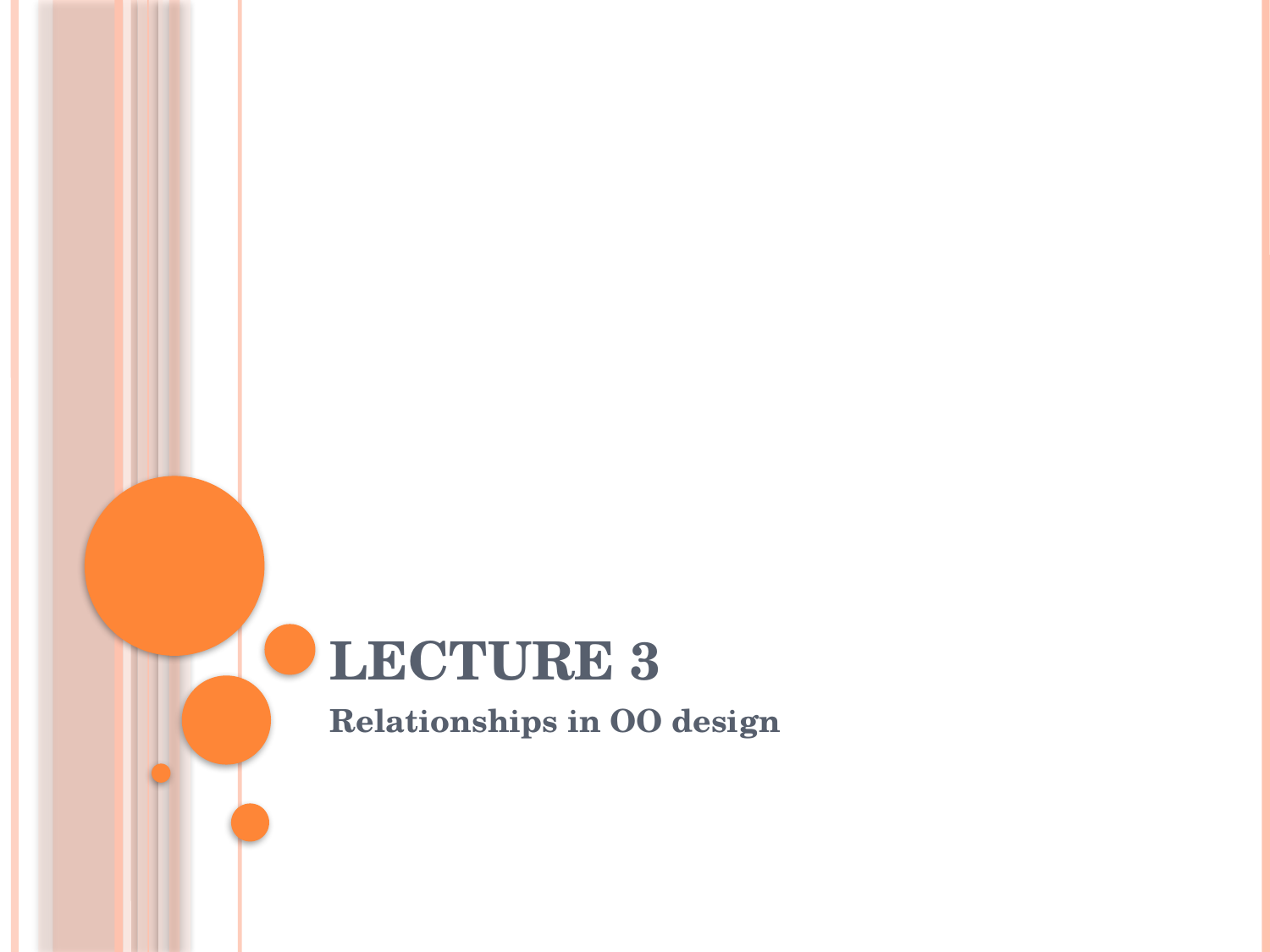

# Lecture 3
Relationships in OO design